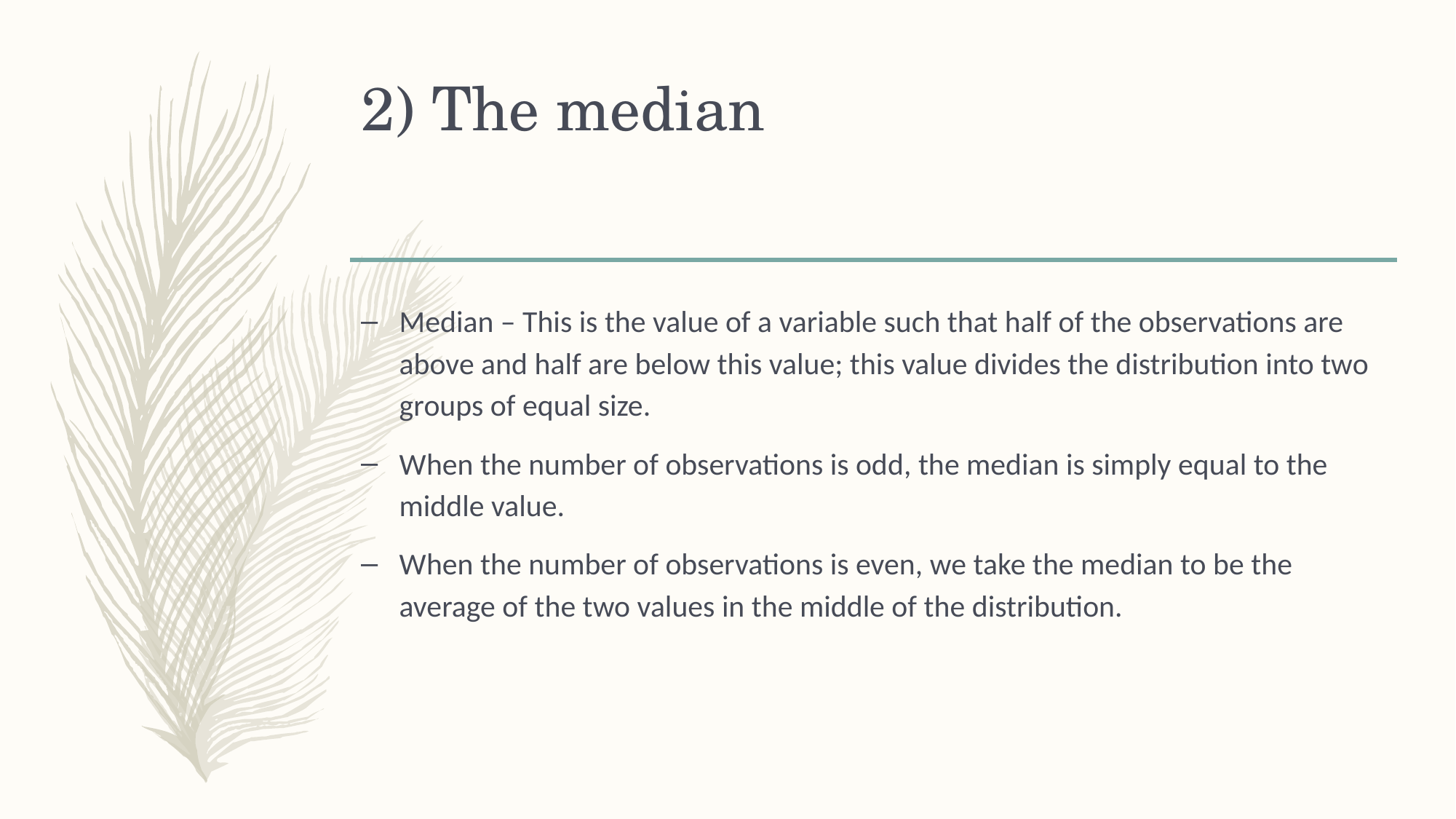

# 2) The median
Median – This is the value of a variable such that half of the observations are above and half are below this value; this value divides the distribution into two groups of equal size.
When the number of observations is odd, the median is simply equal to the middle value.
When the number of observations is even, we take the median to be the average of the two values in the middle of the distribution.